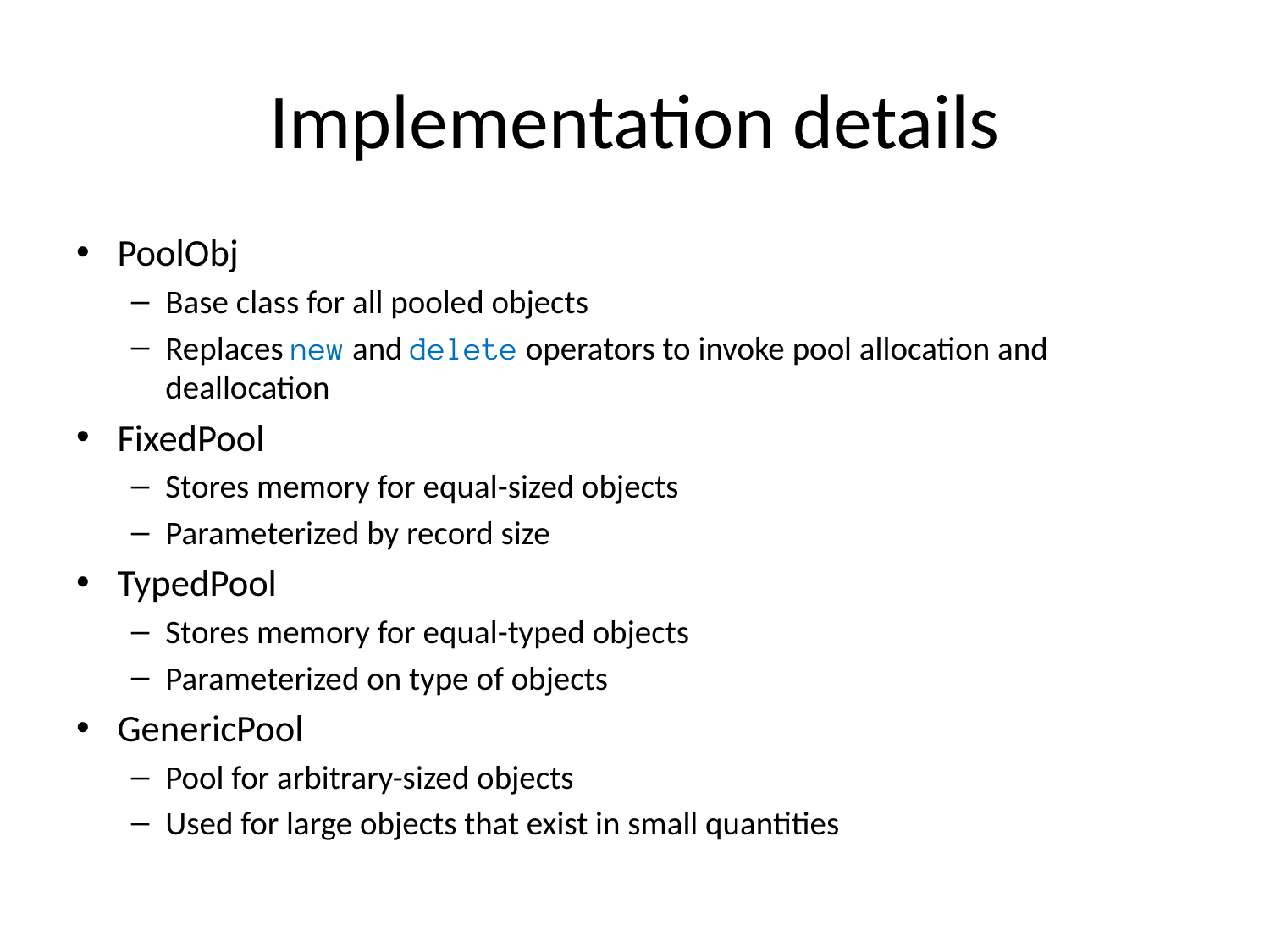

# Implementation details
PoolObj
Base class for all pooled objects
Replaces new and delete operators to invoke pool allocation and deallocation
FixedPool
Stores memory for equal-sized objects
Parameterized by record size
TypedPool
Stores memory for equal-typed objects
Parameterized on type of objects
GenericPool
Pool for arbitrary-sized objects
Used for large objects that exist in small quantities